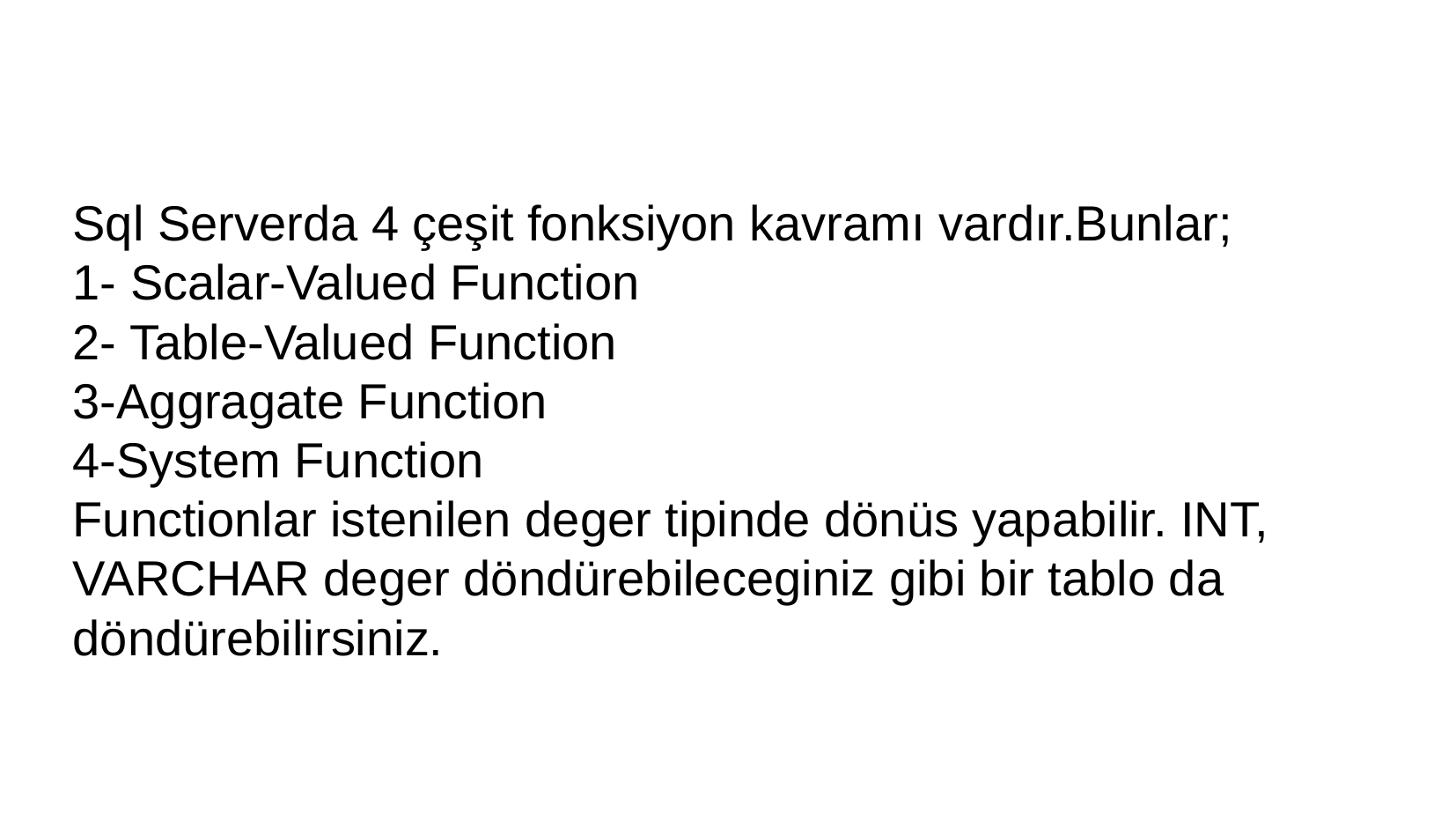

#
Sql Serverda 4 çeşit fonksiyon kavramı vardır.Bunlar;
1- Scalar-Valued Function
2- Table-Valued Function
3-Aggragate Function
4-System Function
Functionlar istenilen deger tipinde dönüs yapabilir. INT, VARCHAR deger döndürebileceginiz gibi bir tablo da döndürebilirsiniz.